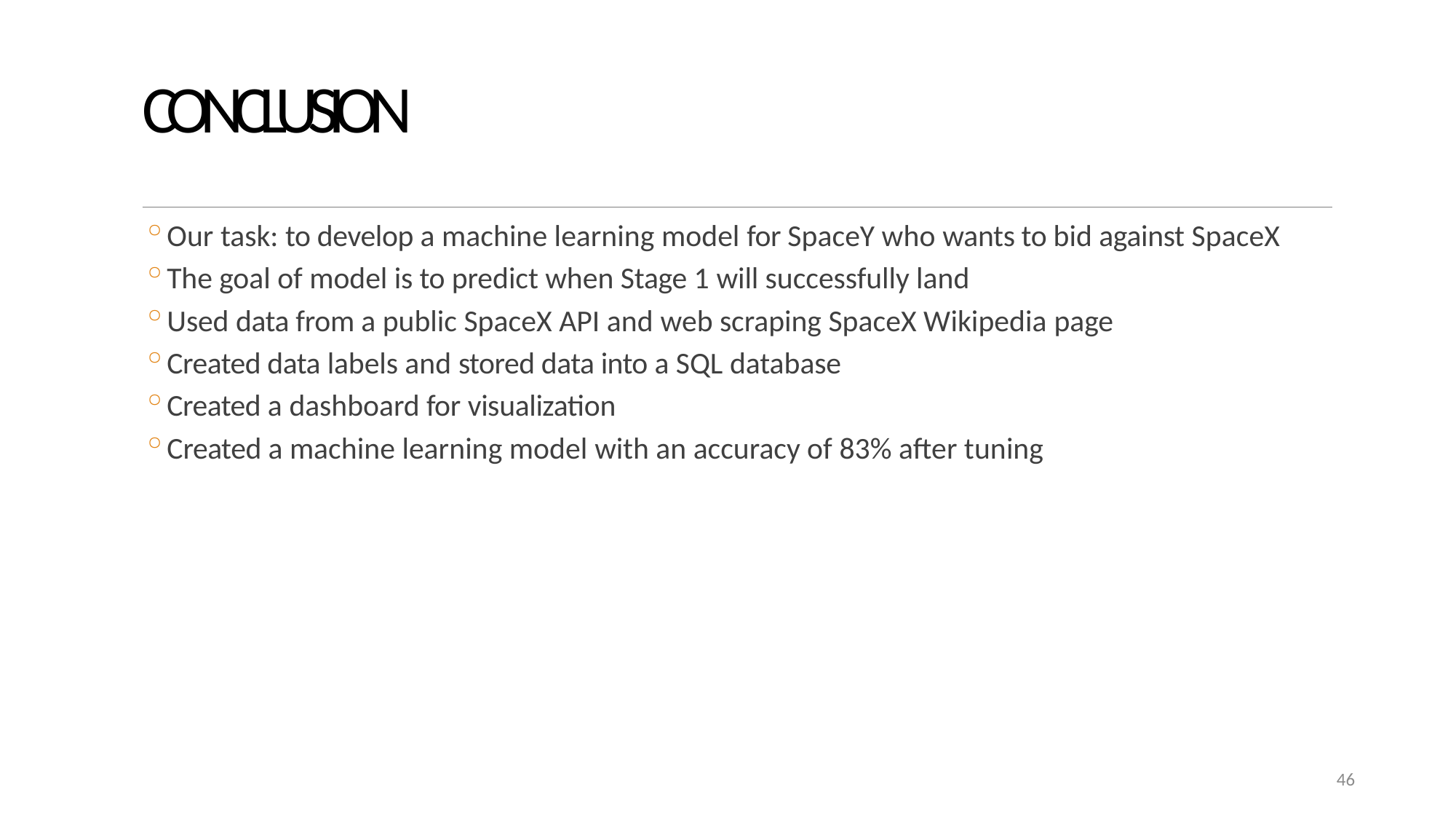

# CONCLUSION

Our task: to develop a machine learning model for SpaceY who wants to bid against SpaceX
The goal of model is to predict when Stage 1 will successfully land
Used data from a public SpaceX API and web scraping SpaceX Wikipedia page
Created data labels and stored data into a SQL database
Created a dashboard for visualization
Created a machine learning model with an accuracy of 83% after tuning
46